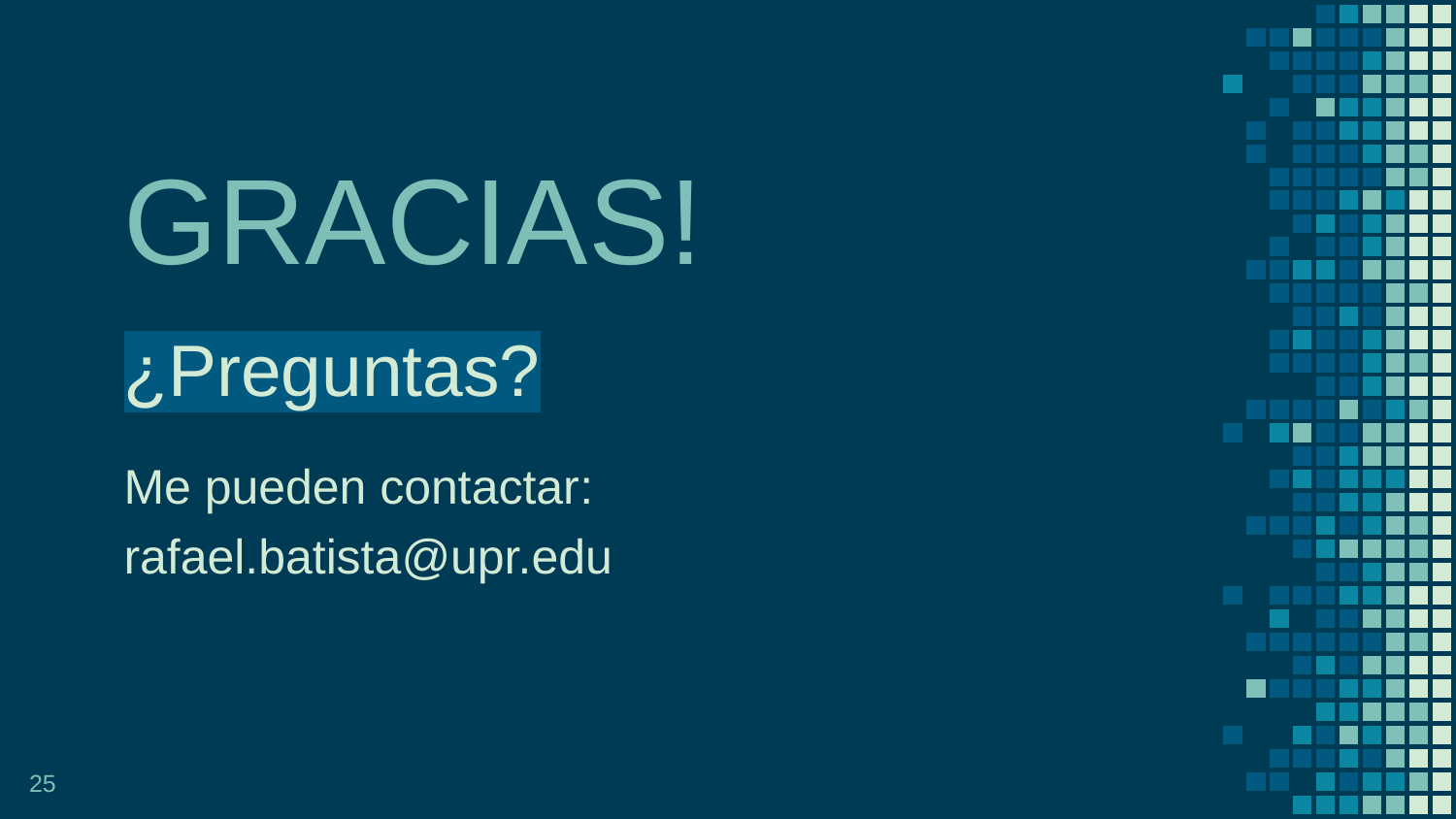

GRACIAS!
¿Preguntas?
Me pueden contactar:
rafael.batista@upr.edu
25